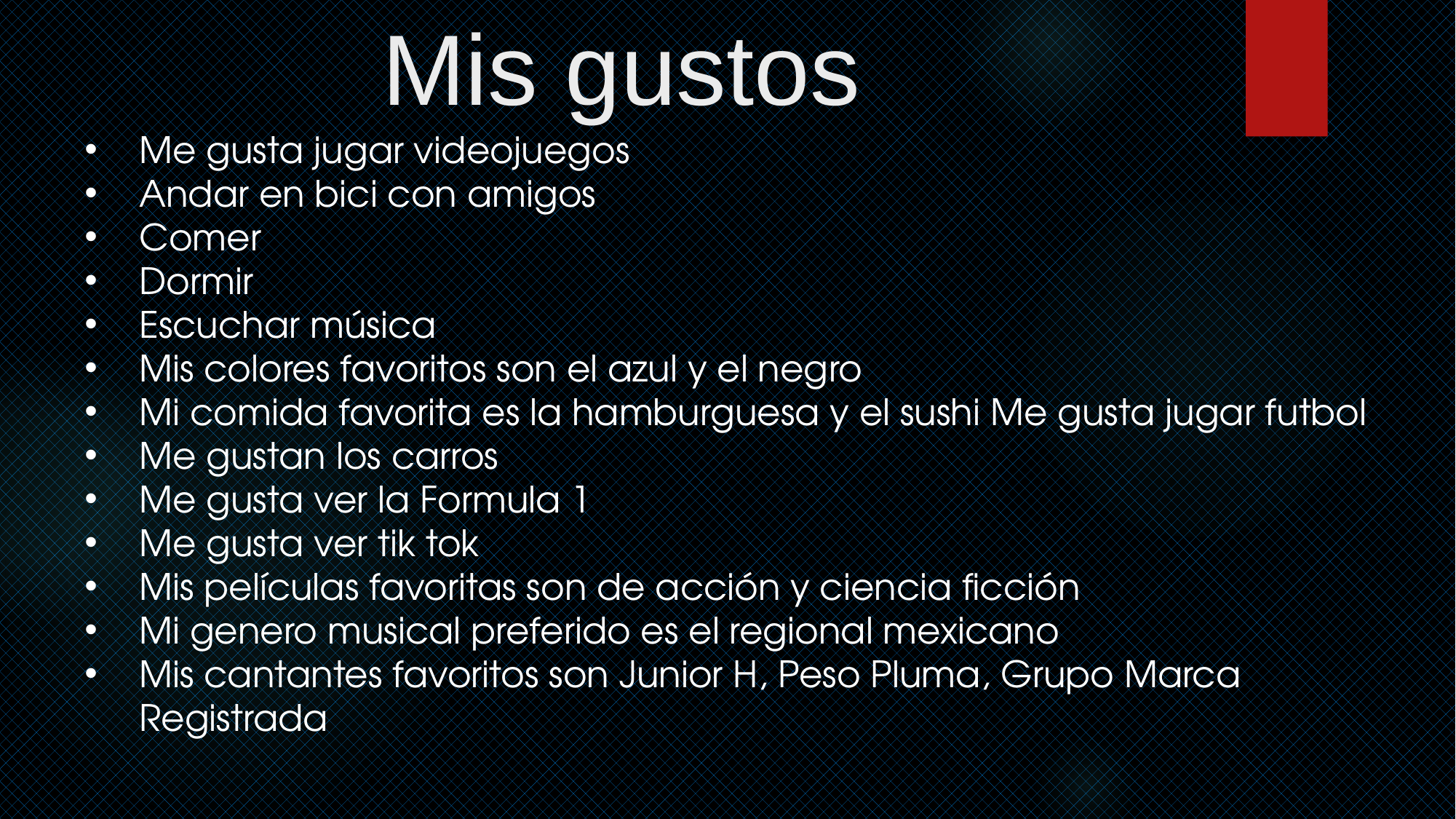

# Mis gustos
Me gusta jugar videojuegos
Andar en bici con amigos
Comer
Dormir
Escuchar música
Mis colores favoritos son el azul y el negro
Mi comida favorita es la hamburguesa y el sushi Me gusta jugar futbol
Me gustan los carros
Me gusta ver la Formula 1
Me gusta ver tik tok
Mis películas favoritas son de acción y ciencia ficción
Mi genero musical preferido es el regional mexicano
Mis cantantes favoritos son Junior H, Peso Pluma, Grupo Marca Registrada